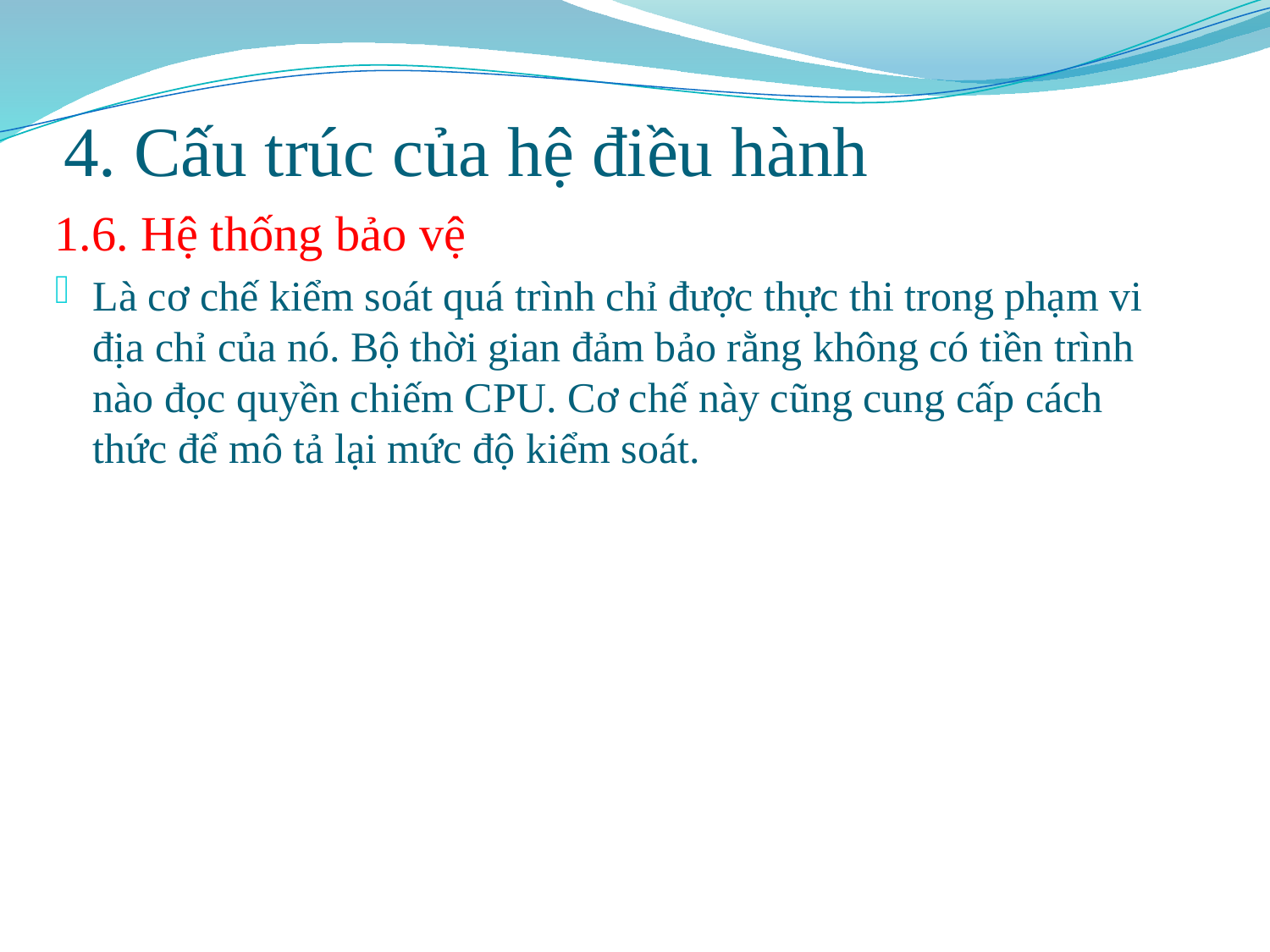

# 4. Cấu trúc của hệ điều hành
1.6. Hệ thống bảo vệ
Là cơ chế kiểm soát quá trình chỉ được thực thi trong phạm vi địa chỉ của nó. Bộ thời gian đảm bảo rằng không có tiền trình nào đọc quyền chiếm CPU. Cơ chế này cũng cung cấp cách thức để mô tả lại mức độ kiểm soát.